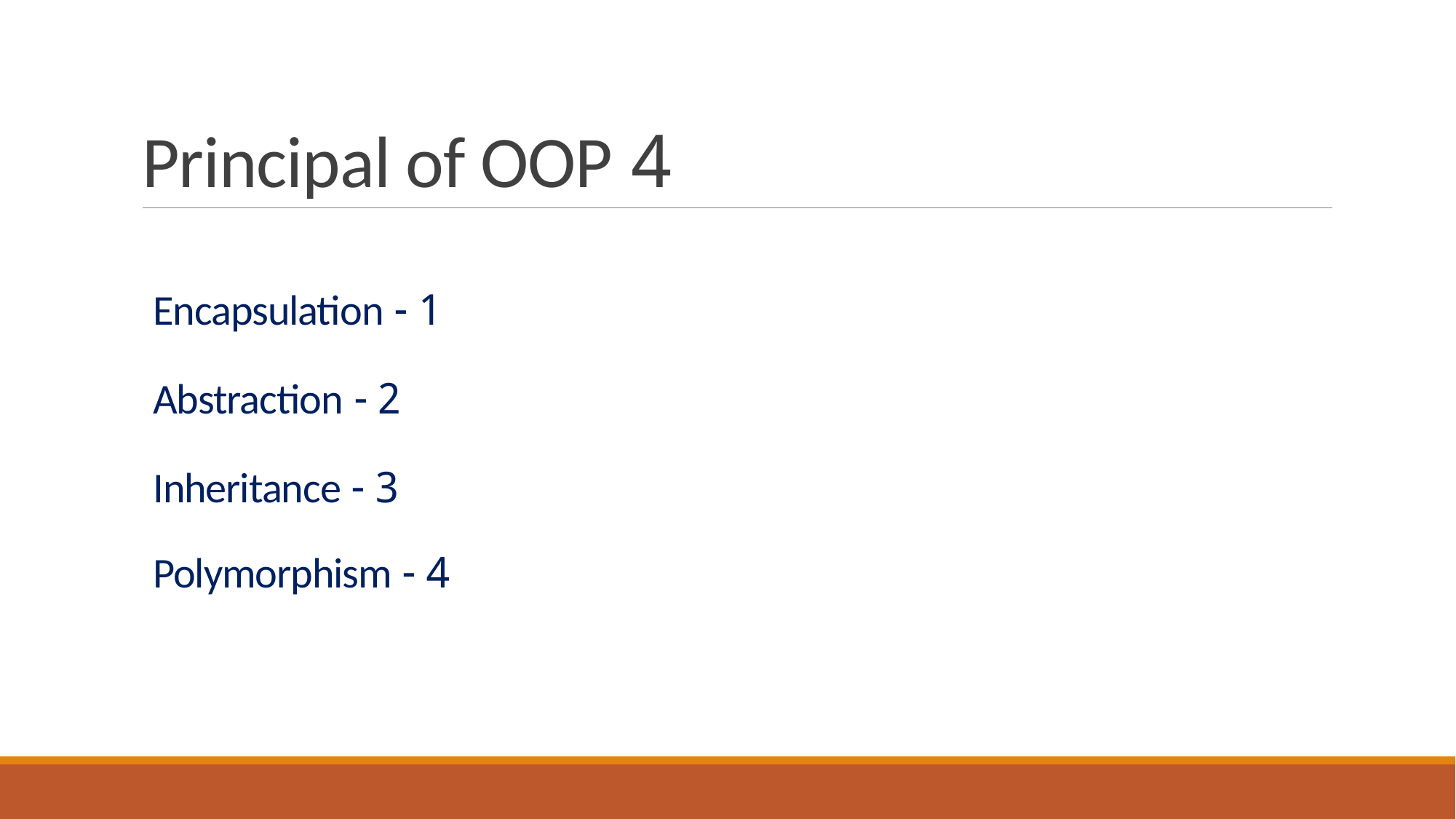

# 4 Principal of OOP
1 - Encapsulation
2 - Abstraction
3 - Inheritance
4 - Polymorphism